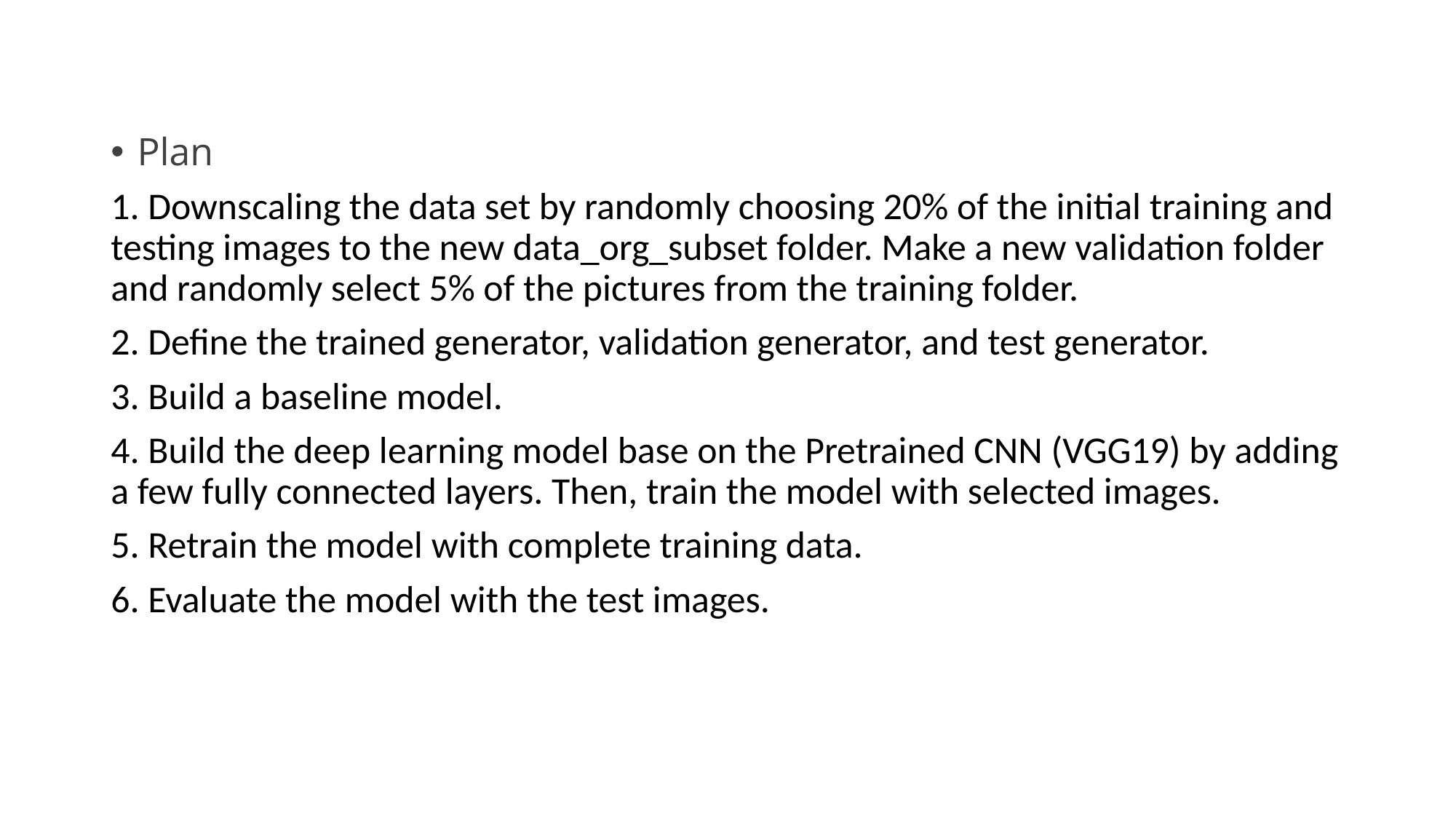

Plan
1. Downscaling the data set by randomly choosing 20% of the initial training and testing images to the new data_org_subset folder. Make a new validation folder and randomly select 5% of the pictures from the training folder.
2. Define the trained generator, validation generator, and test generator.
3. Build a baseline model.
4. Build the deep learning model base on the Pretrained CNN (VGG19) by adding a few fully connected layers. Then, train the model with selected images.
5. Retrain the model with complete training data.
6. Evaluate the model with the test images.